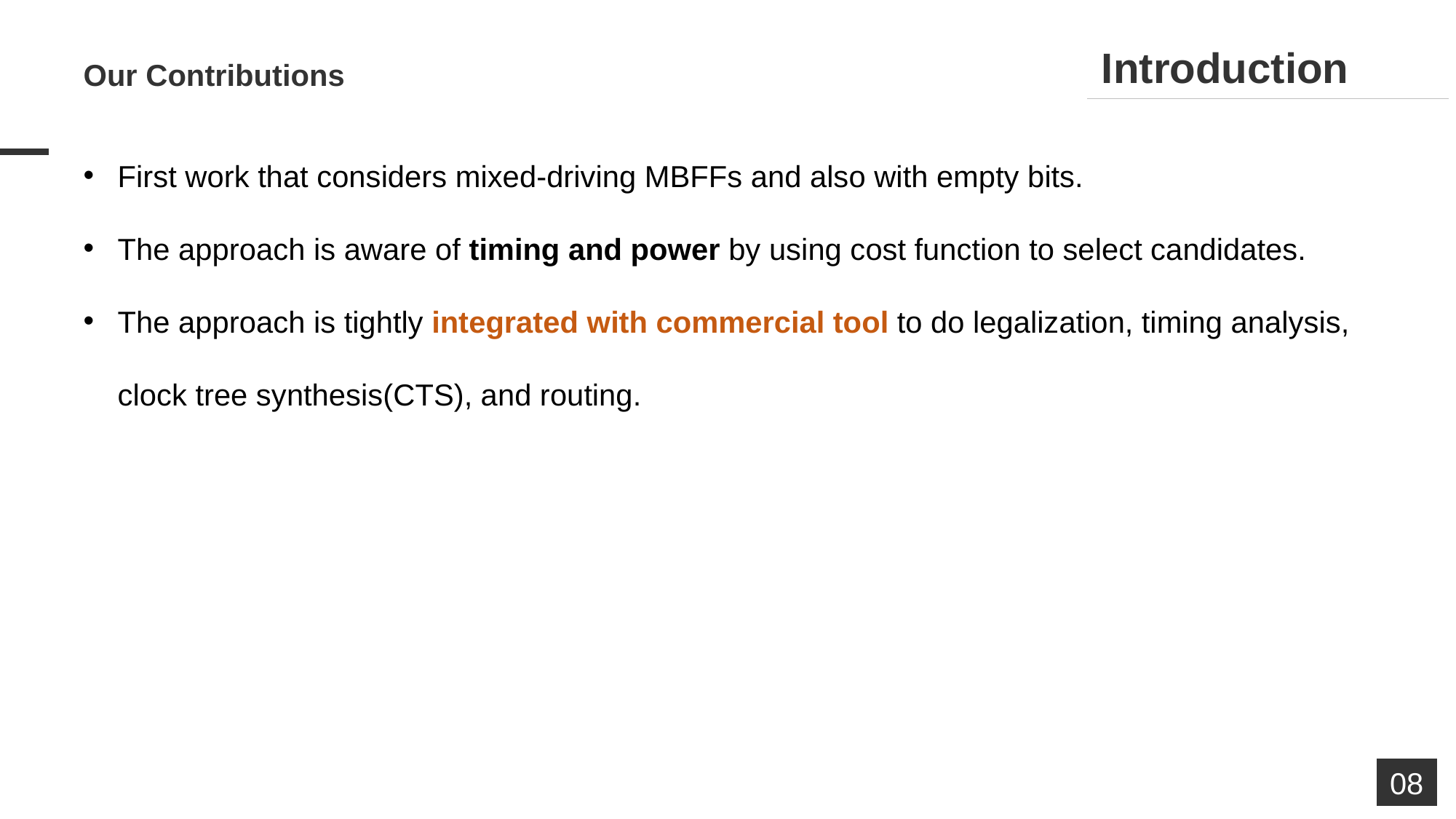

Introduction
Our Contributions
First work that considers mixed-driving MBFFs and also with empty bits.
The approach is aware of timing and power by using cost function to select candidates.
The approach is tightly integrated with commercial tool to do legalization, timing analysis, clock tree synthesis(CTS), and routing.

08